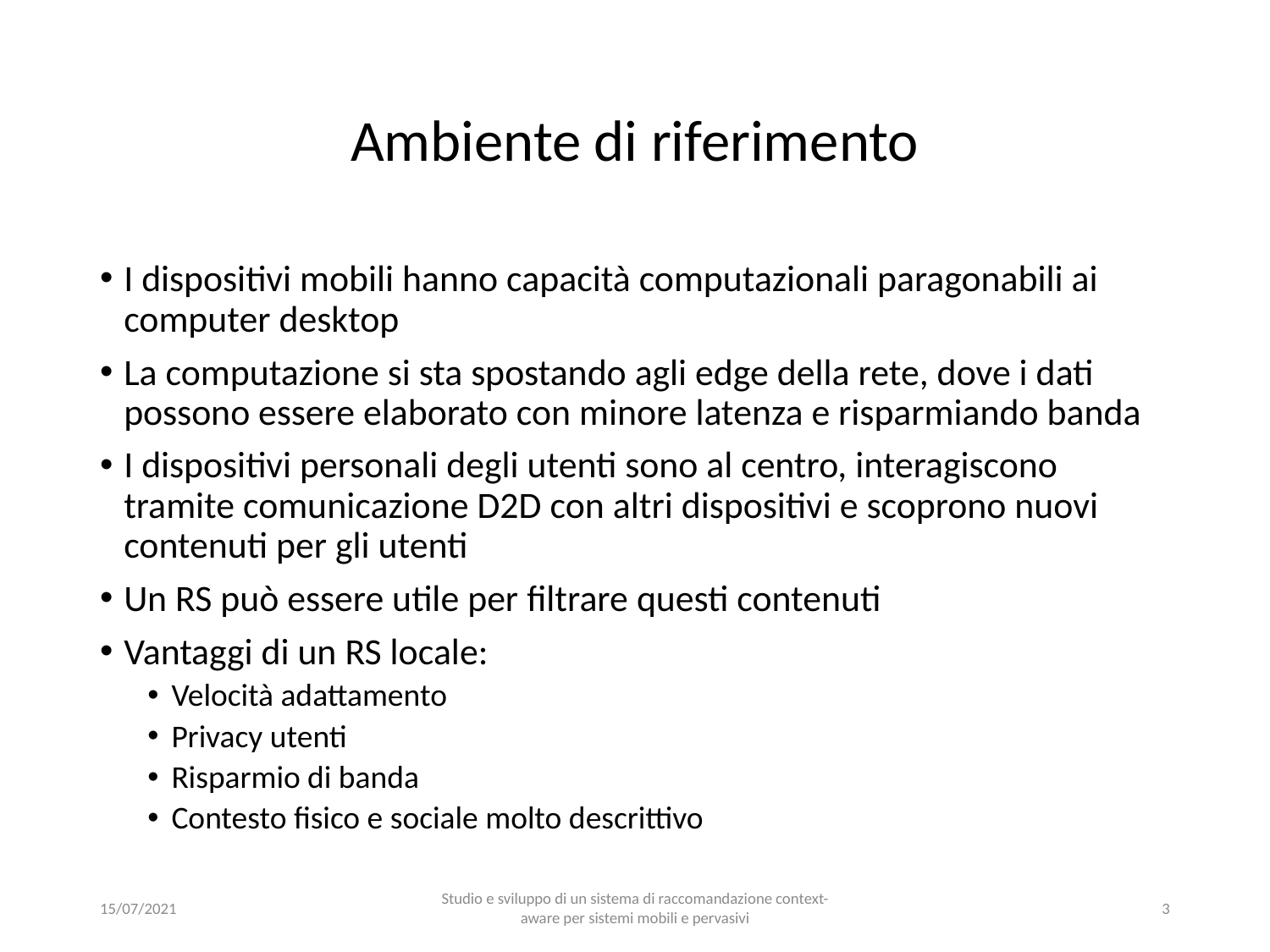

# Ambiente di riferimento
I dispositivi mobili hanno capacità computazionali paragonabili ai computer desktop
La computazione si sta spostando agli edge della rete, dove i dati possono essere elaborato con minore latenza e risparmiando banda
I dispositivi personali degli utenti sono al centro, interagiscono tramite comunicazione D2D con altri dispositivi e scoprono nuovi contenuti per gli utenti
Un RS può essere utile per filtrare questi contenuti
Vantaggi di un RS locale:
Velocità adattamento
Privacy utenti
Risparmio di banda
Contesto fisico e sociale molto descrittivo
15/07/2021
Studio e sviluppo di un sistema di raccomandazione context-aware per sistemi mobili e pervasivi
3